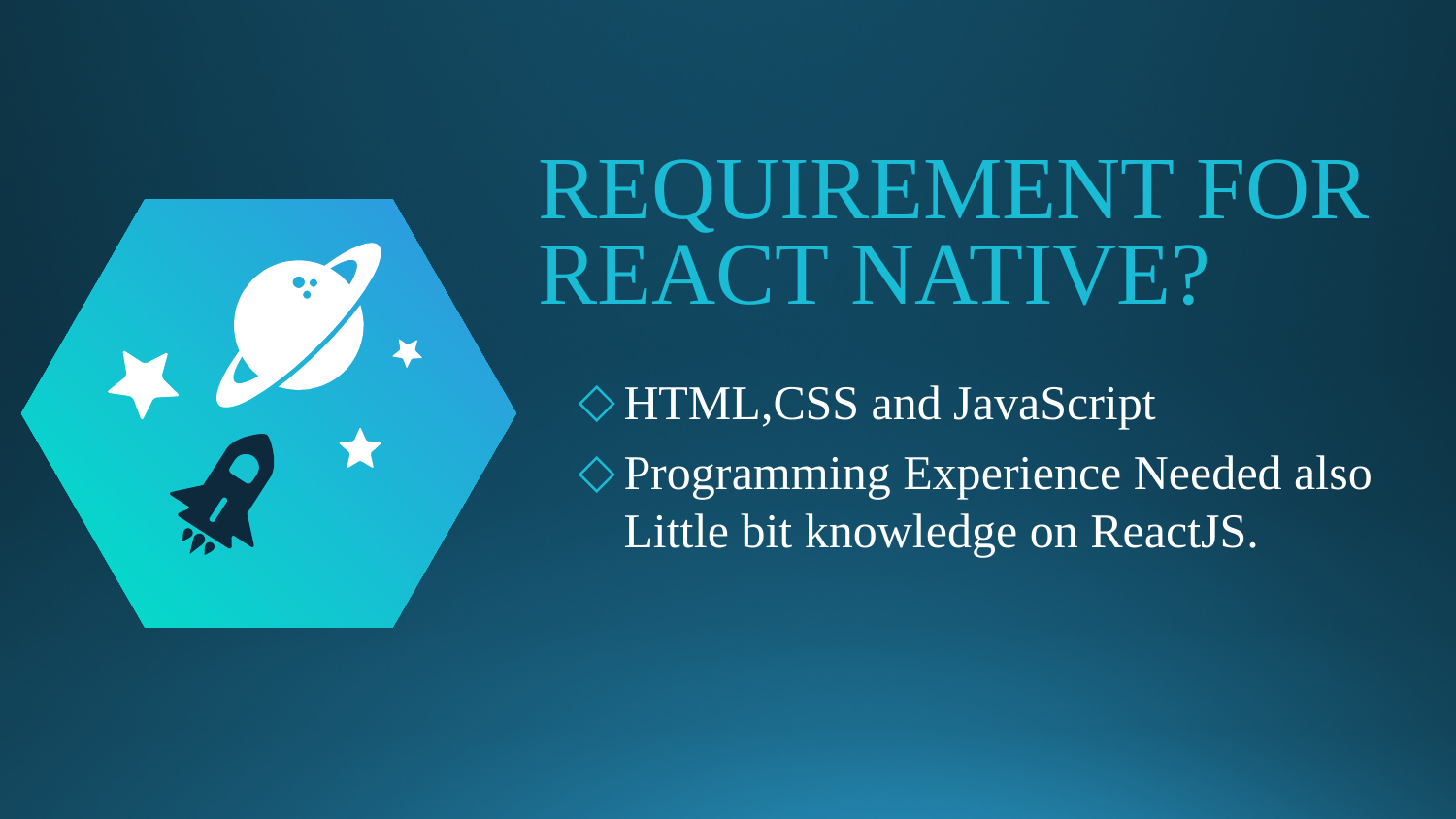

REQUIREMENT FOR REACT NATIVE?

HTML,CSS and JavaScript
Programming Experience Needed also Little bit knowledge on ReactJS.